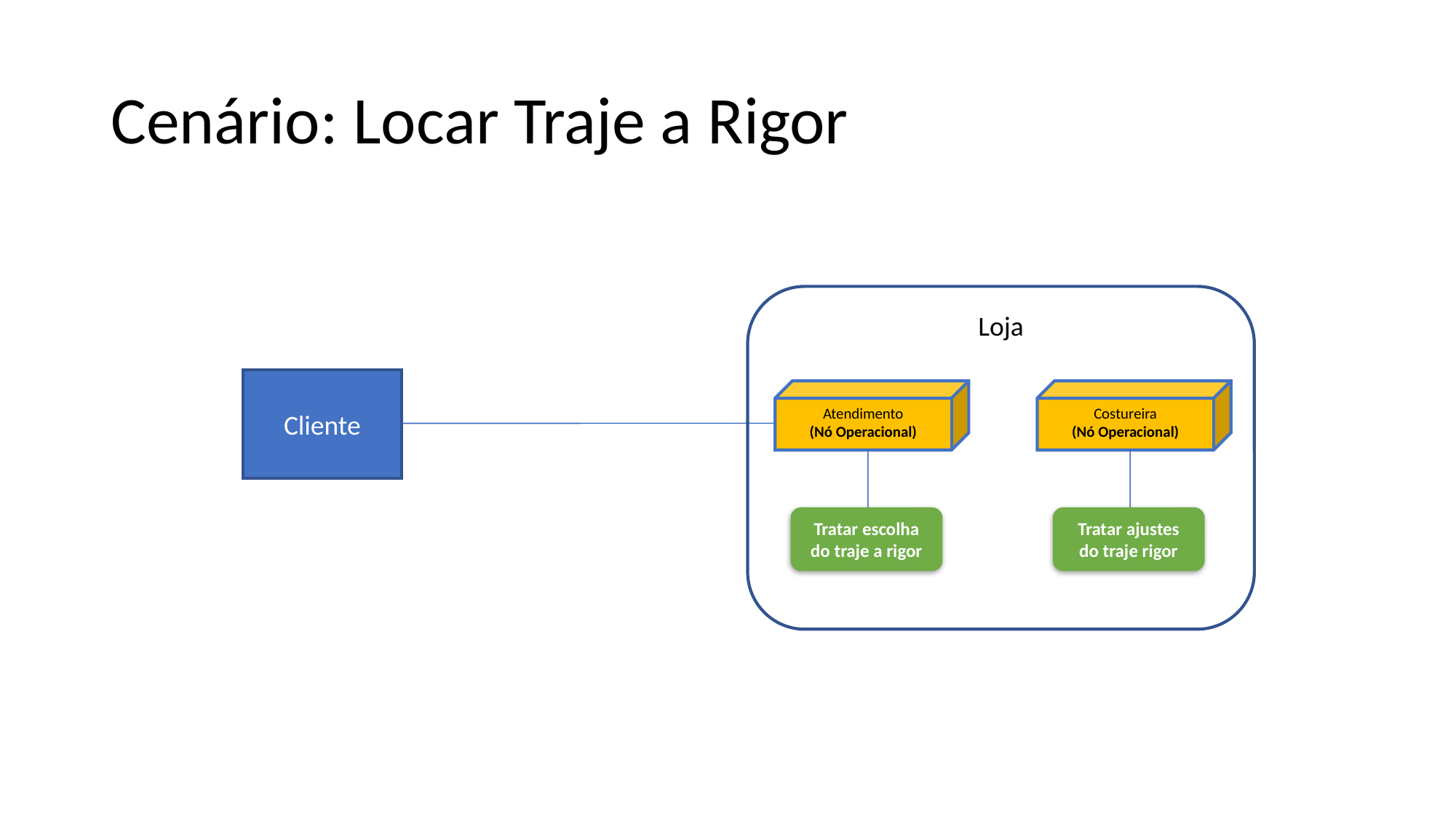

Cenário: Locar Traje a Rigor
Loja
Cliente
Atendimento
(Nó Operacional)

Costureira
(Nó Operacional)

Tratar escolha do traje a rigor
Tratar ajustes do traje rigor